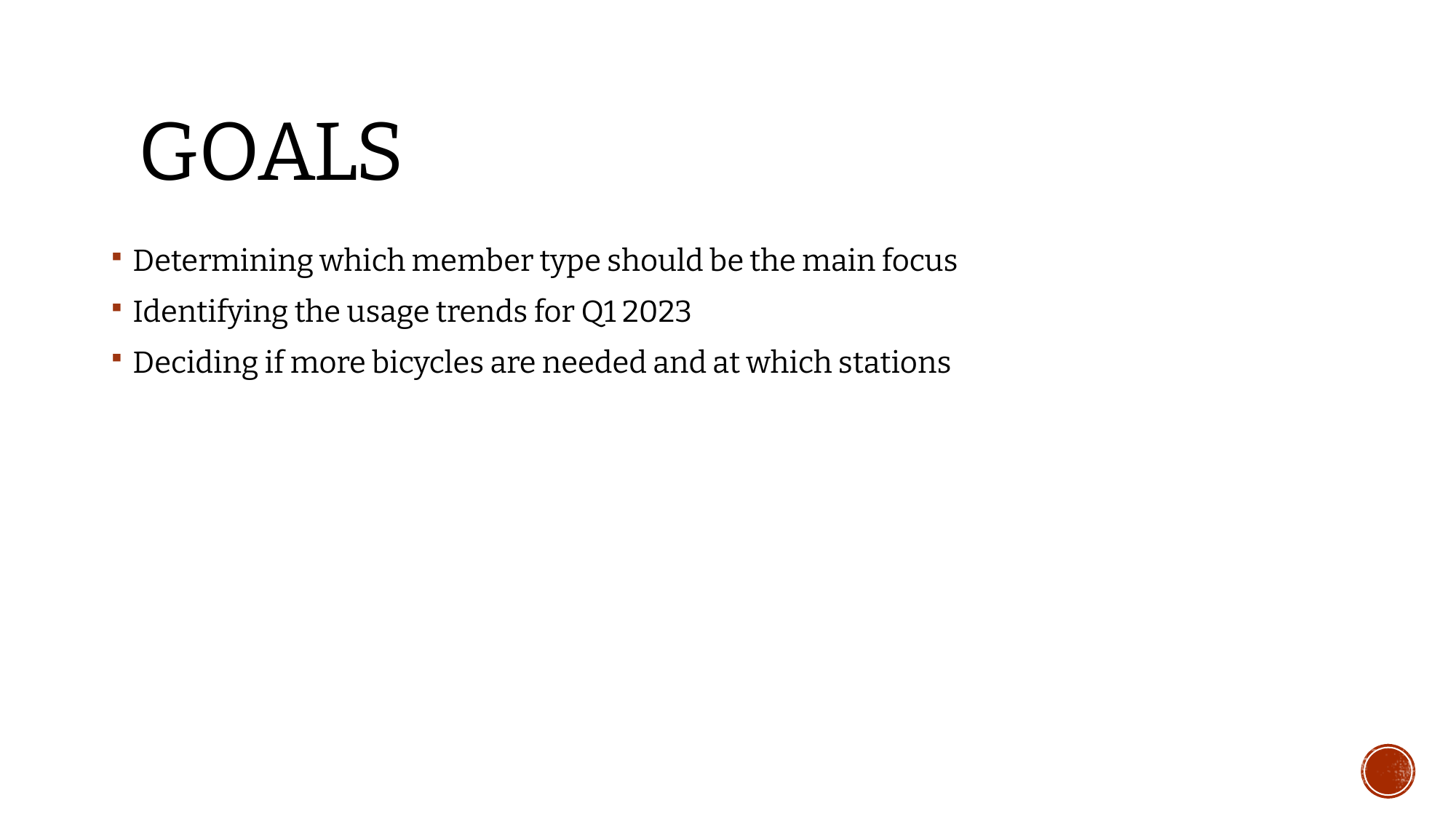

# Goals
Determining which member type should be the main focus
Identifying the usage trends for Q1 2023
Deciding if more bicycles are needed and at which stations